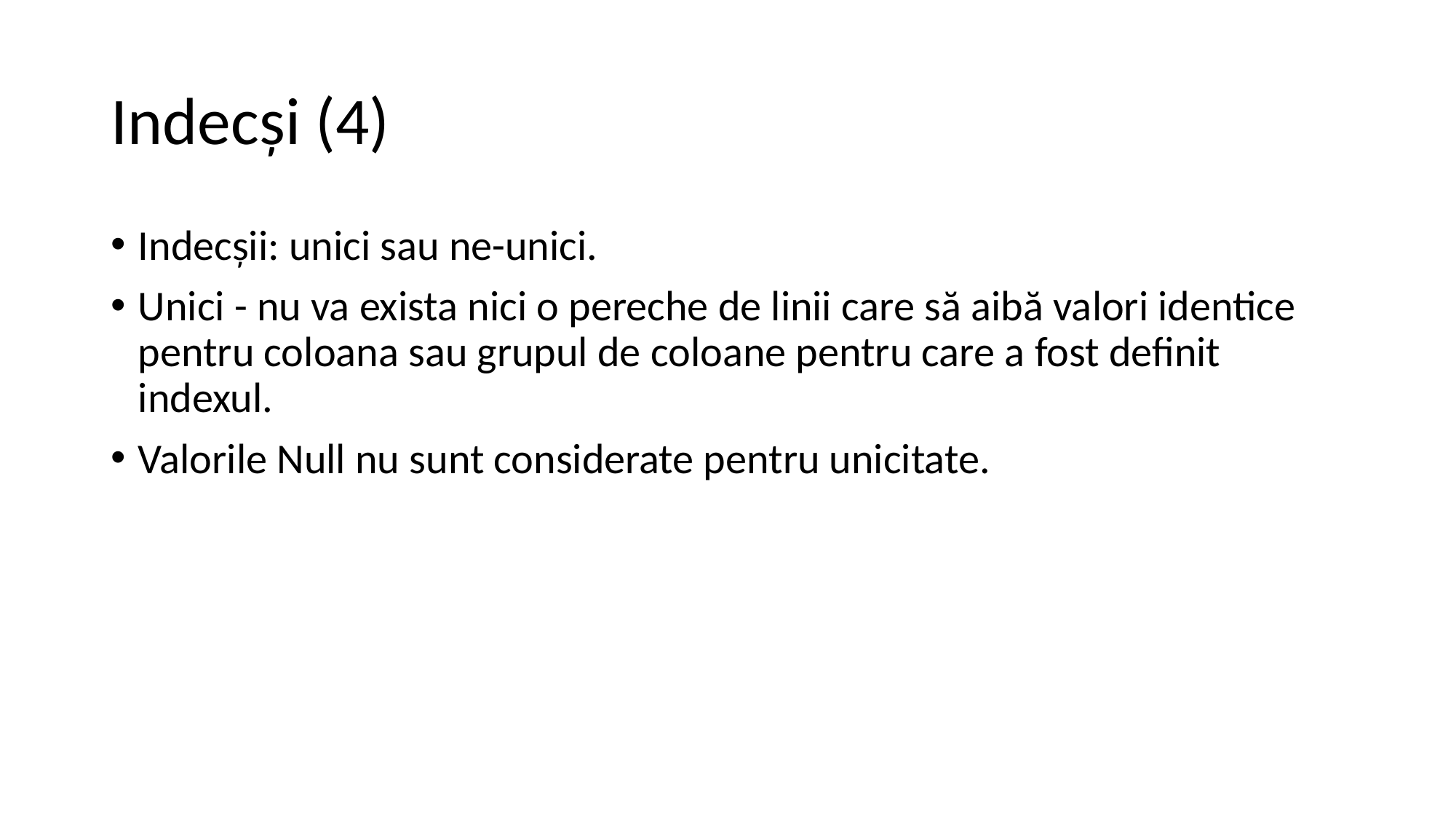

# Indecşi (4)
Indecşii: unici sau ne-unici.
Unici - nu va exista nici o pereche de linii care să aibă valori identice pentru coloana sau grupul de coloane pentru care a fost definit indexul.
Valorile Null nu sunt considerate pentru unicitate.